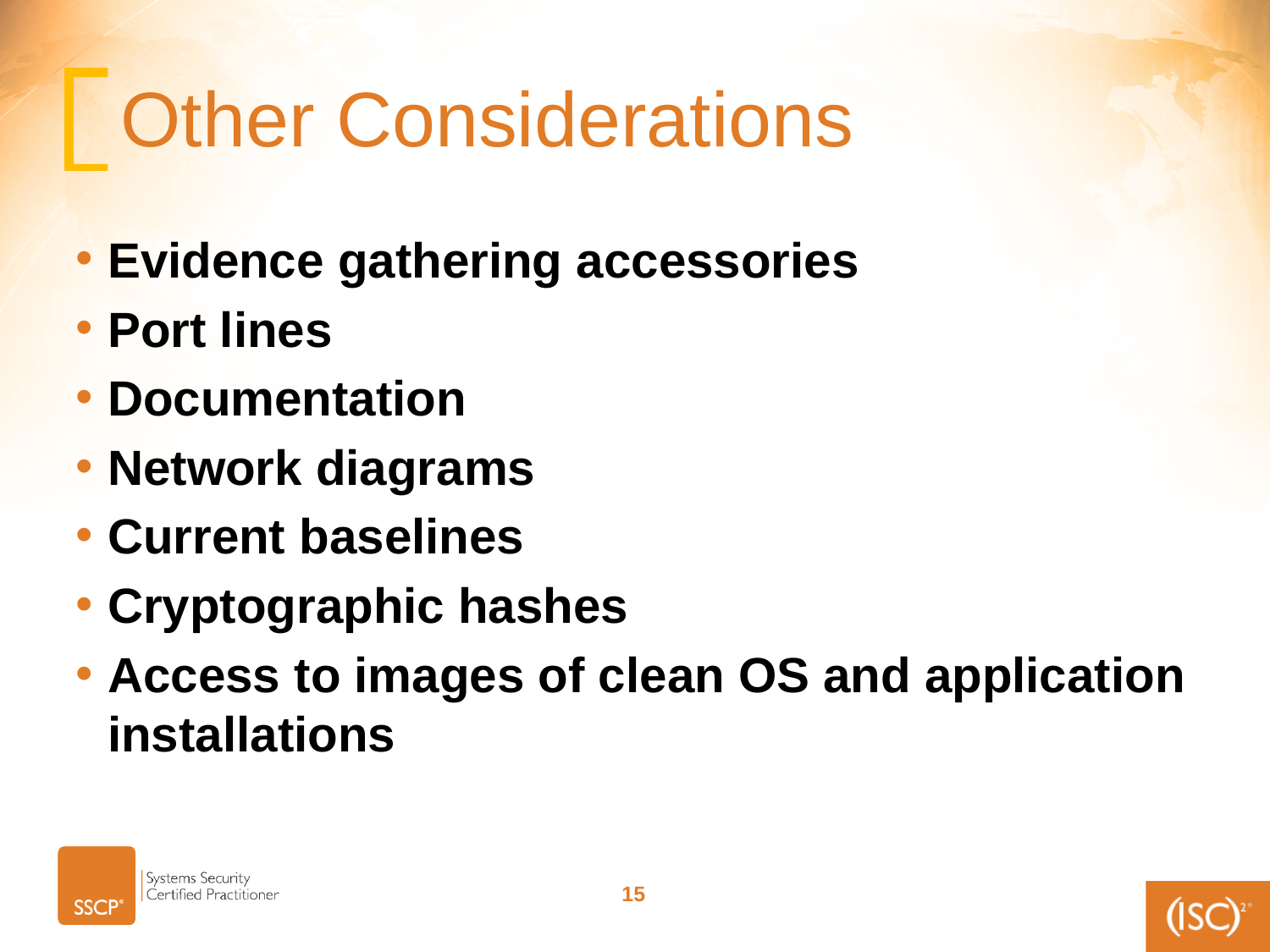

# Other Considerations
Evidence gathering accessories
Port lines
Documentation
Network diagrams
Current baselines
Cryptographic hashes
Access to images of clean OS and application installations